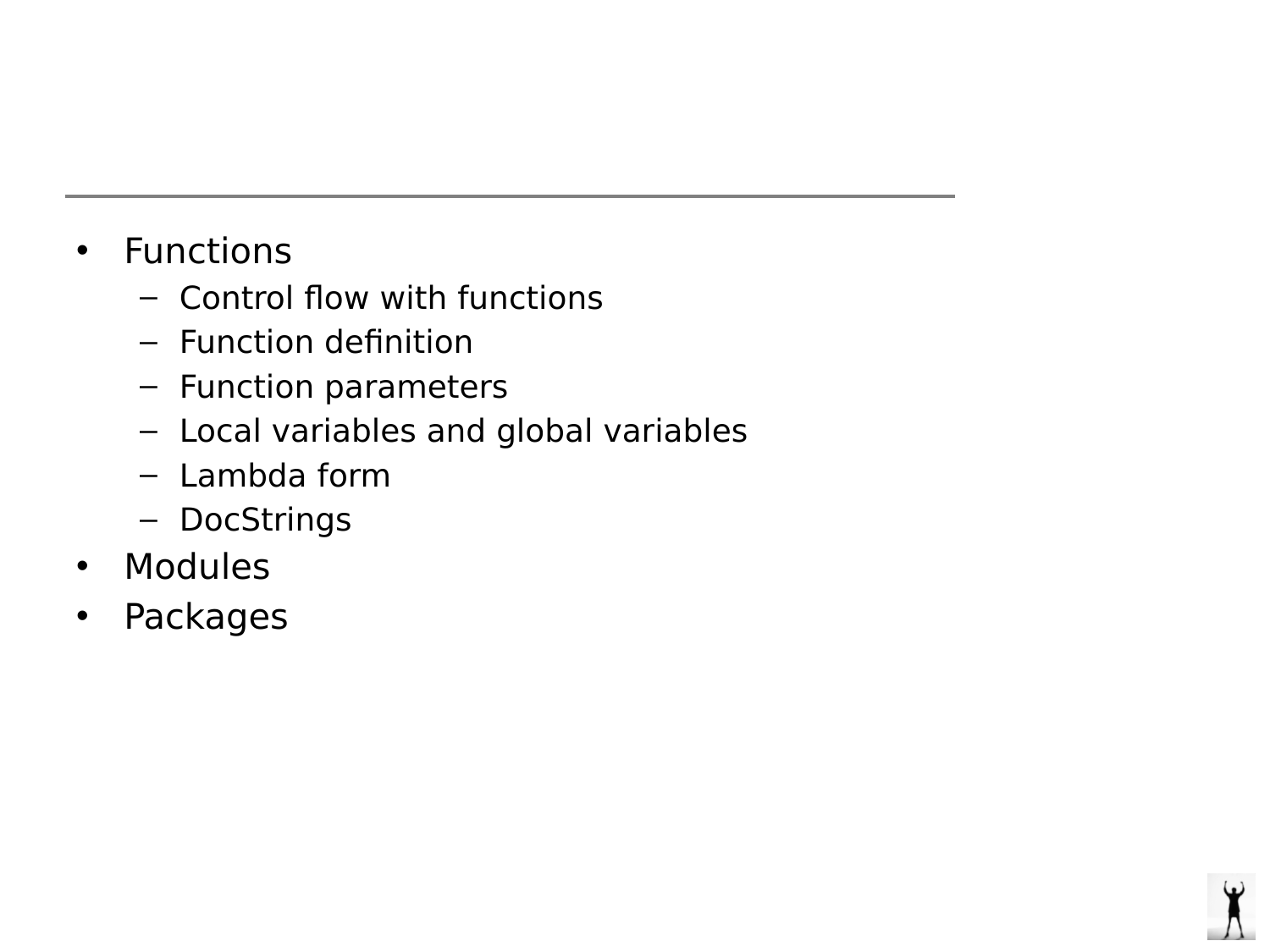

#
Functions
Control flow with functions
Function definition
Function parameters
Local variables and global variables
Lambda form
DocStrings
Modules
Packages